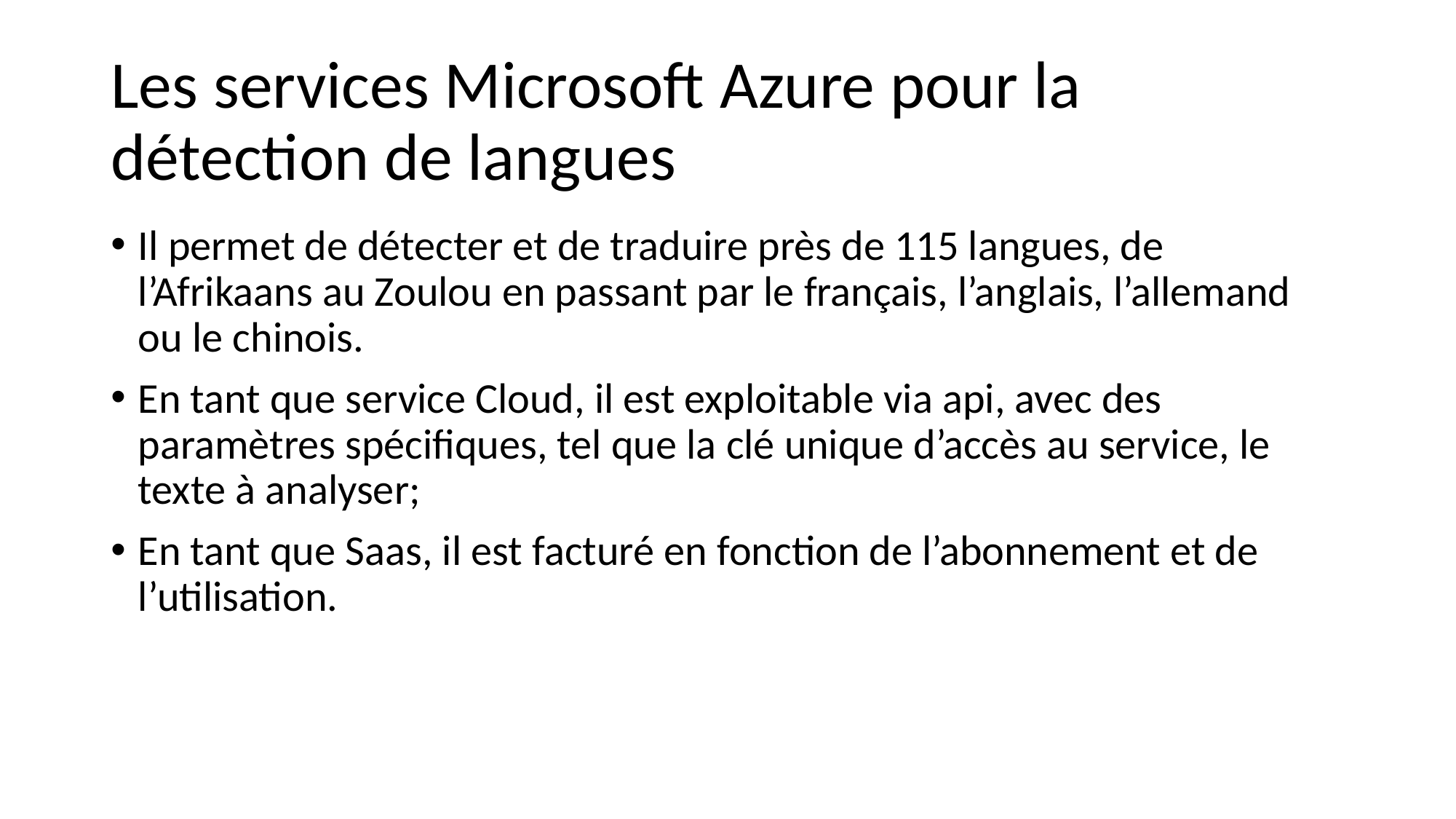

# Les services Microsoft Azure pour la détection de langues
Il permet de détecter et de traduire près de 115 langues, de l’Afrikaans au Zoulou en passant par le français, l’anglais, l’allemand ou le chinois.
En tant que service Cloud, il est exploitable via api, avec des paramètres spécifiques, tel que la clé unique d’accès au service, le texte à analyser;
En tant que Saas, il est facturé en fonction de l’abonnement et de l’utilisation.